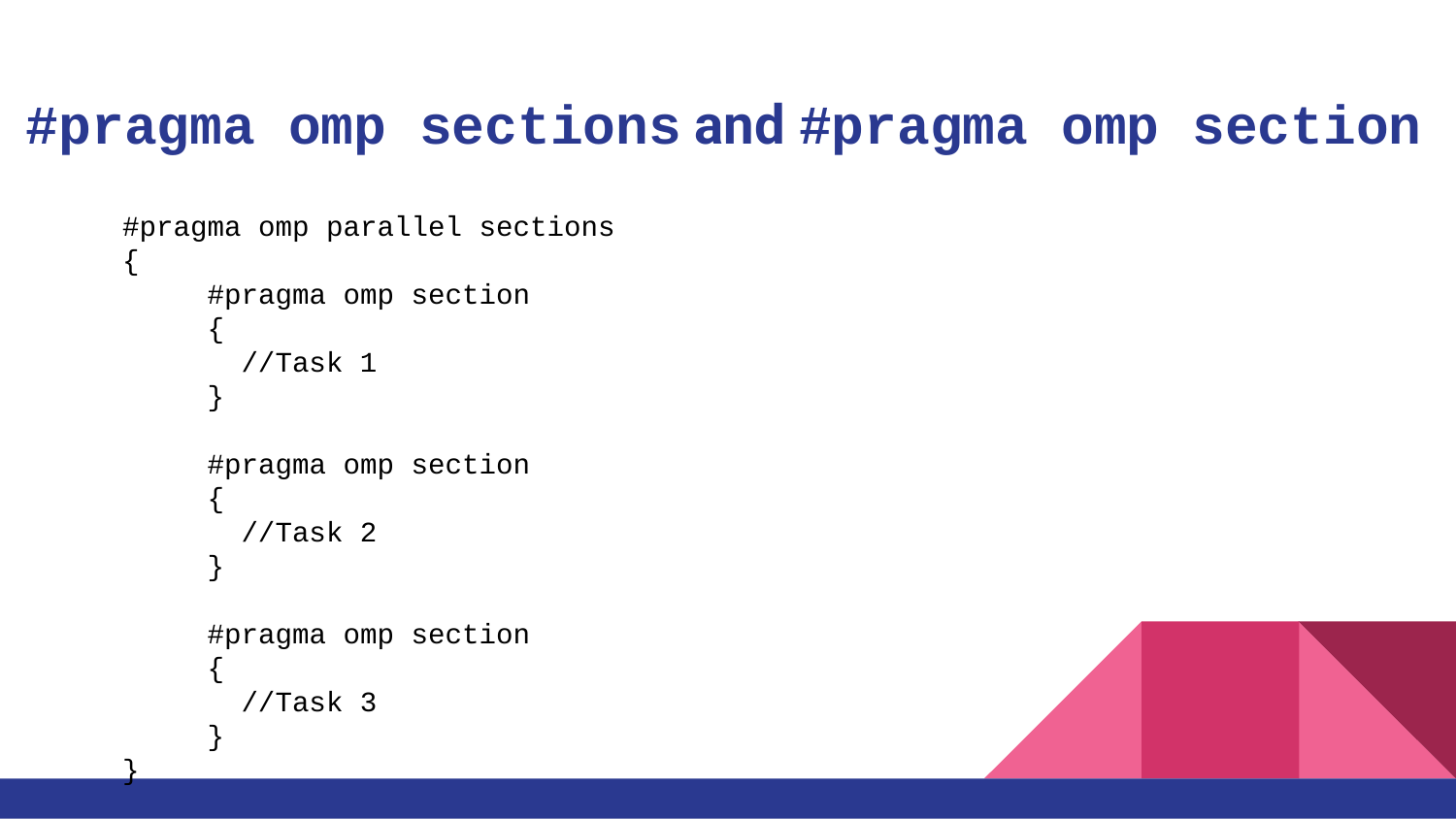

# #pragma omp sections and #pragma omp section

#pragma omp parallel sections
{
     #pragma omp section
     {
       //Task 1
     }

     #pragma omp section
     {
       //Task 2
     }

     #pragma omp section
     {
       //Task 3
     }
}

}